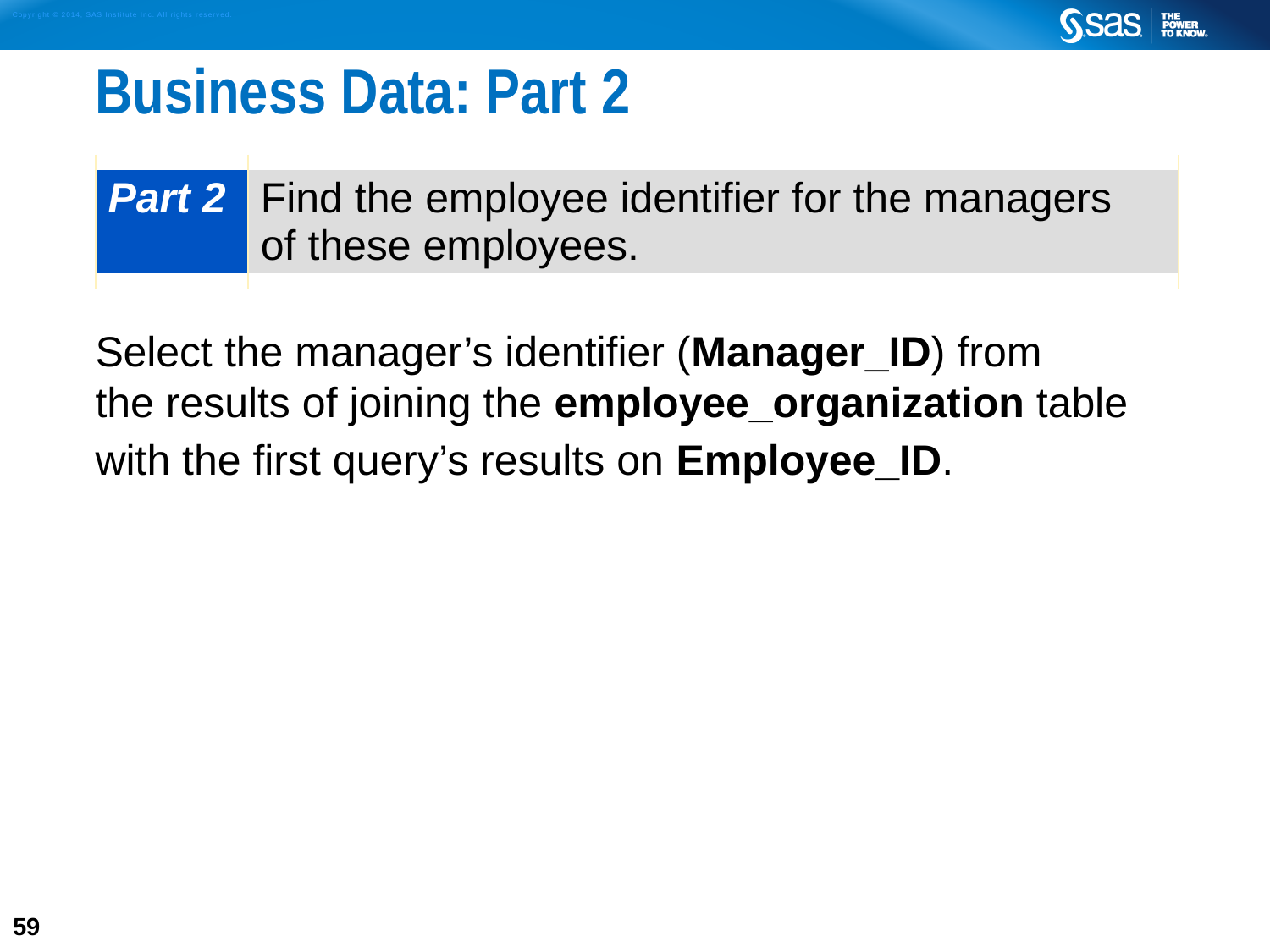

# Business Data: Part 2

Select the manager’s identifier (Manager_ID) from
the results of joining the employee_organization table with the first query’s results on Employee_ID.
| Part 2 | Find the employee identifier for the managers of these employees. |
| --- | --- |